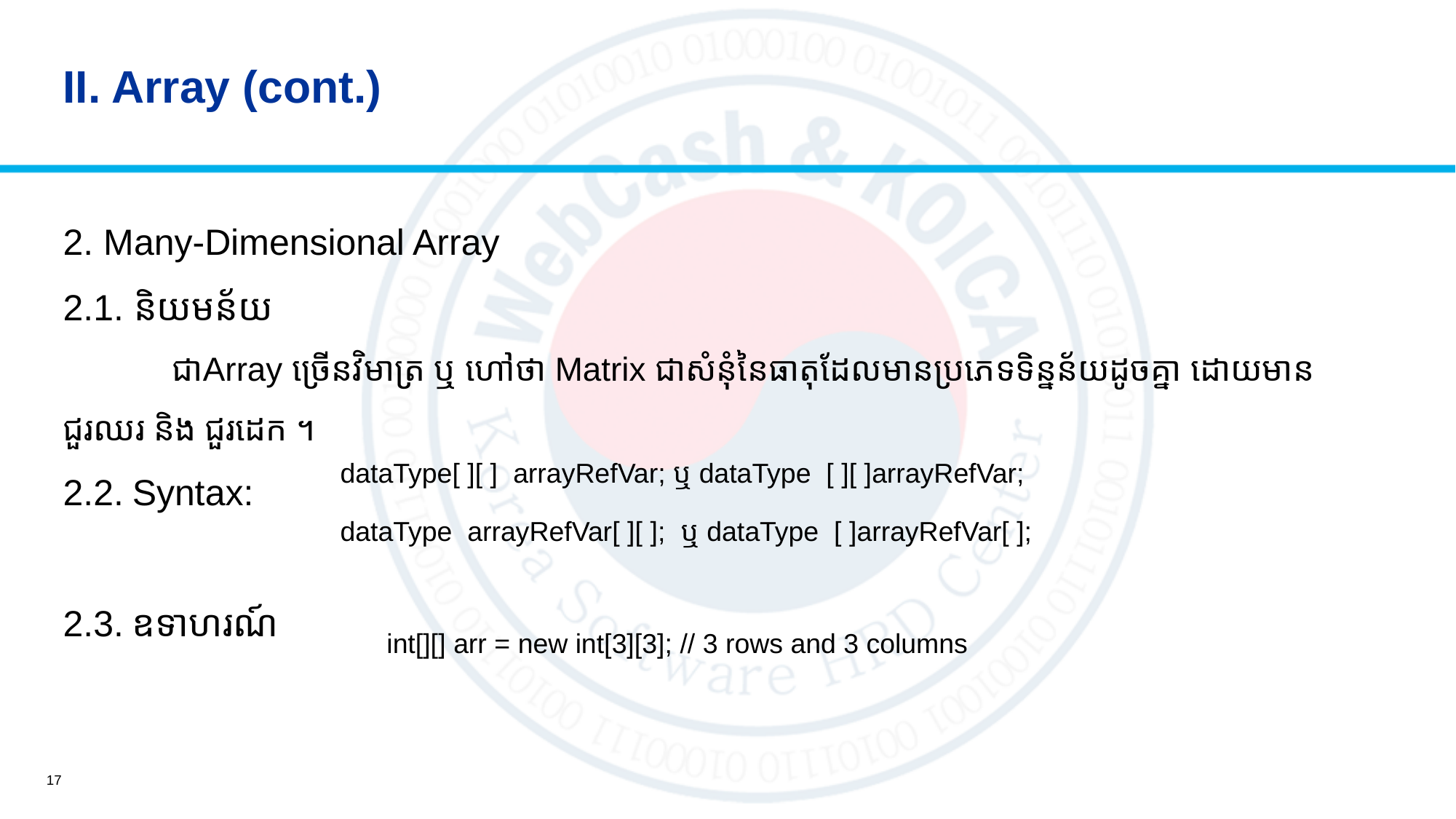

# II. Array (cont.)
2. Many-Dimensional Array
2.1. និយមន័យ
	ជាArray ច្រើនវិមាត្រ ឬ ហៅថា Matrix ជាសំនុំនៃធាតុដែលមានប្រភេទទិន្នន័យដូចគ្នា​ ដោយមានជួរឈរ និង ជួរដេក ។
2.2. Syntax:

2.3. ឧទាហរណ៍

dataType[ ][ ] ​​ arrayRefVar; ឬ dataType  [ ][ ]arrayRefVar;
dataType  arrayRefVar[ ][ ];  ឬ dataType  [ ]arrayRefVar[ ];
int[][] arr = new int[3][3]; // 3 rows and 3 columns
17